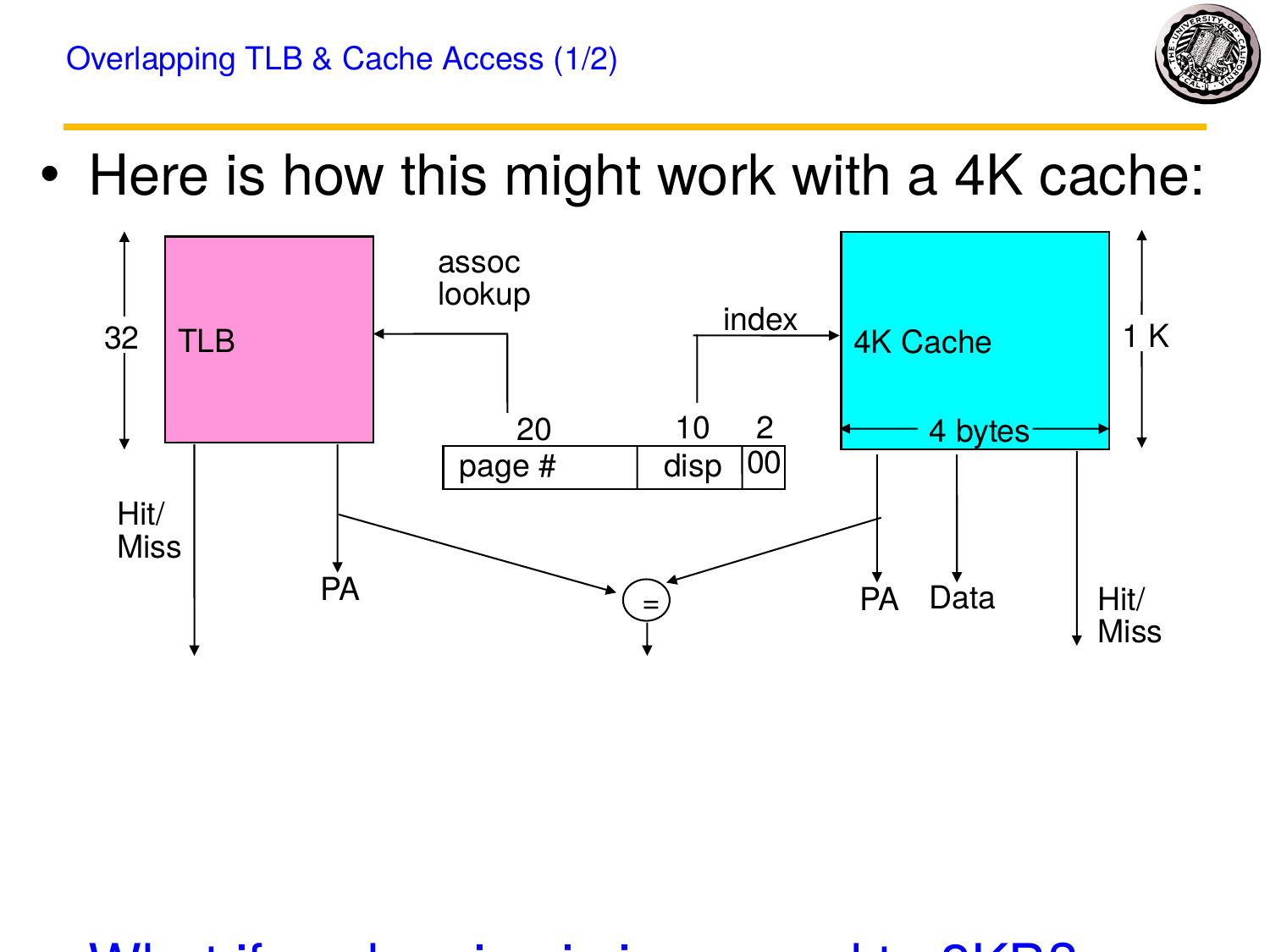

# Overlapping TLB & Cache Access (1/2)
Here is how this might work with a 4K cache:

What if cache size is increased to 8KB?
Overlap not complete
Need to do something else.  See CS152/252

4K Cache
TLB
assoc
lookup
index
1 K
32

10
2
20
4 bytes

00

page #
disp

Hit/
Miss

PA
=
Data
PA
Hit/
Miss